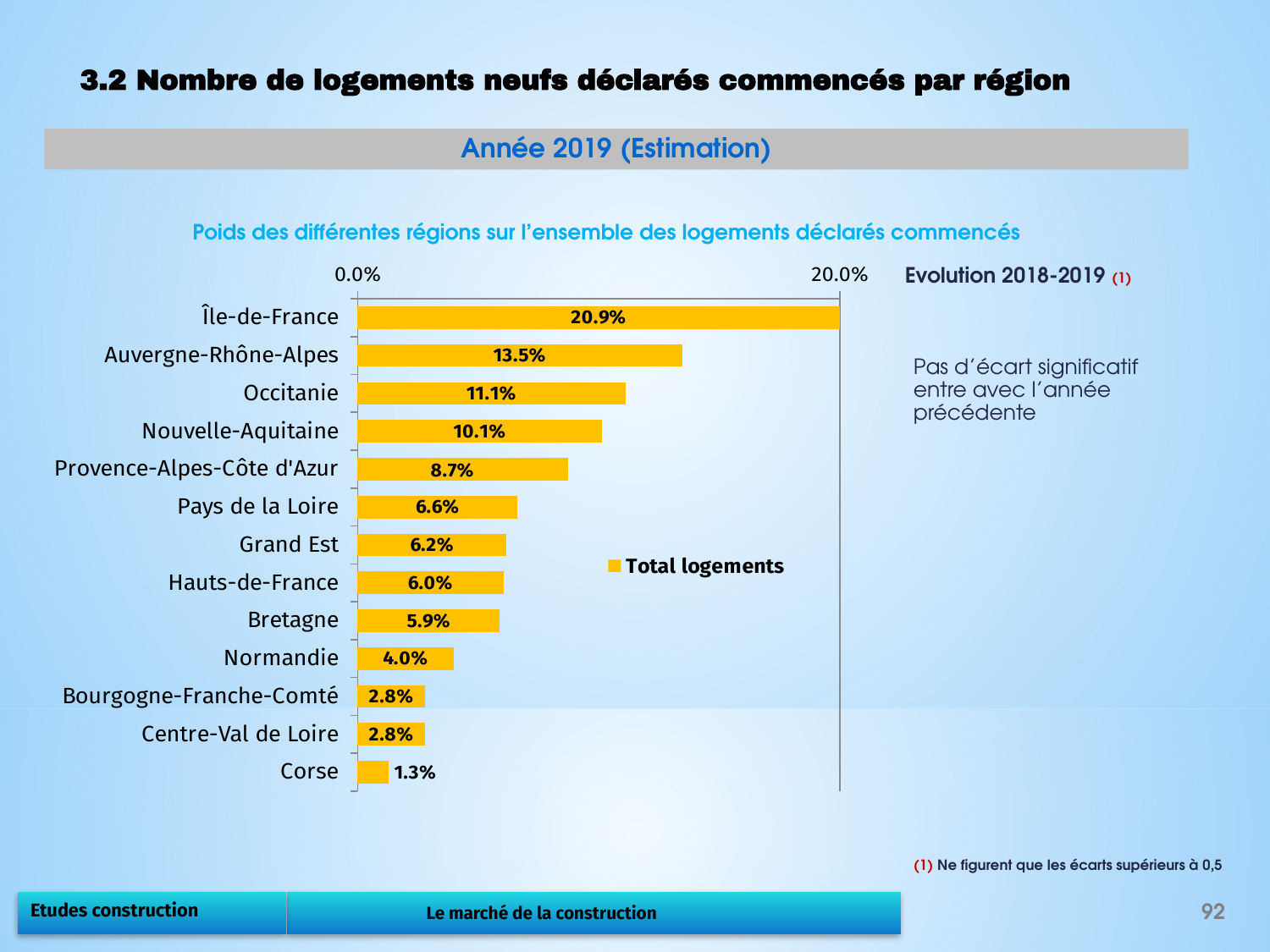

3.2 Nombre de logements neufs déclarés commencés par région
Année 2019 (Estimation)
Poids des différentes régions sur l’ensemble des logements déclarés commencés
Evolution 2018-2019 (1)

### Chart

| Category | Total logements |
|---|---|
|  Île-de-France  | 0.20942540322580644 |
|  Auvergne-Rhône-Alpes  | 0.1345766129032258 |
|  Occitanie  | 0.11113911290322581 |
|  Nouvelle-Aquitaine  | 0.10131048387096774 |
|  Provence-Alpes-Côte d'Azur  | 0.08744959677419355 |
|  Pays de la Loire  | 0.06628024193548387 |
|  Grand Est  | 0.061743951612903226 |
|  Hauts-de-France  | 0.06048387096774194 |
|  Bretagne  | 0.05897177419354839 |
|  Normandie  | 0.039818548387096774 |
|  Bourgogne-Franche-Comté  | 0.027973790322580645 |
|  Centre-Val de Loire  | 0.027973790322580645 |
|  Corse  | 0.012852822580645162 |
Pas d’écart significatif entre avec l’année précédente
(1) Ne figurent que les écarts supérieurs à 0,5
92